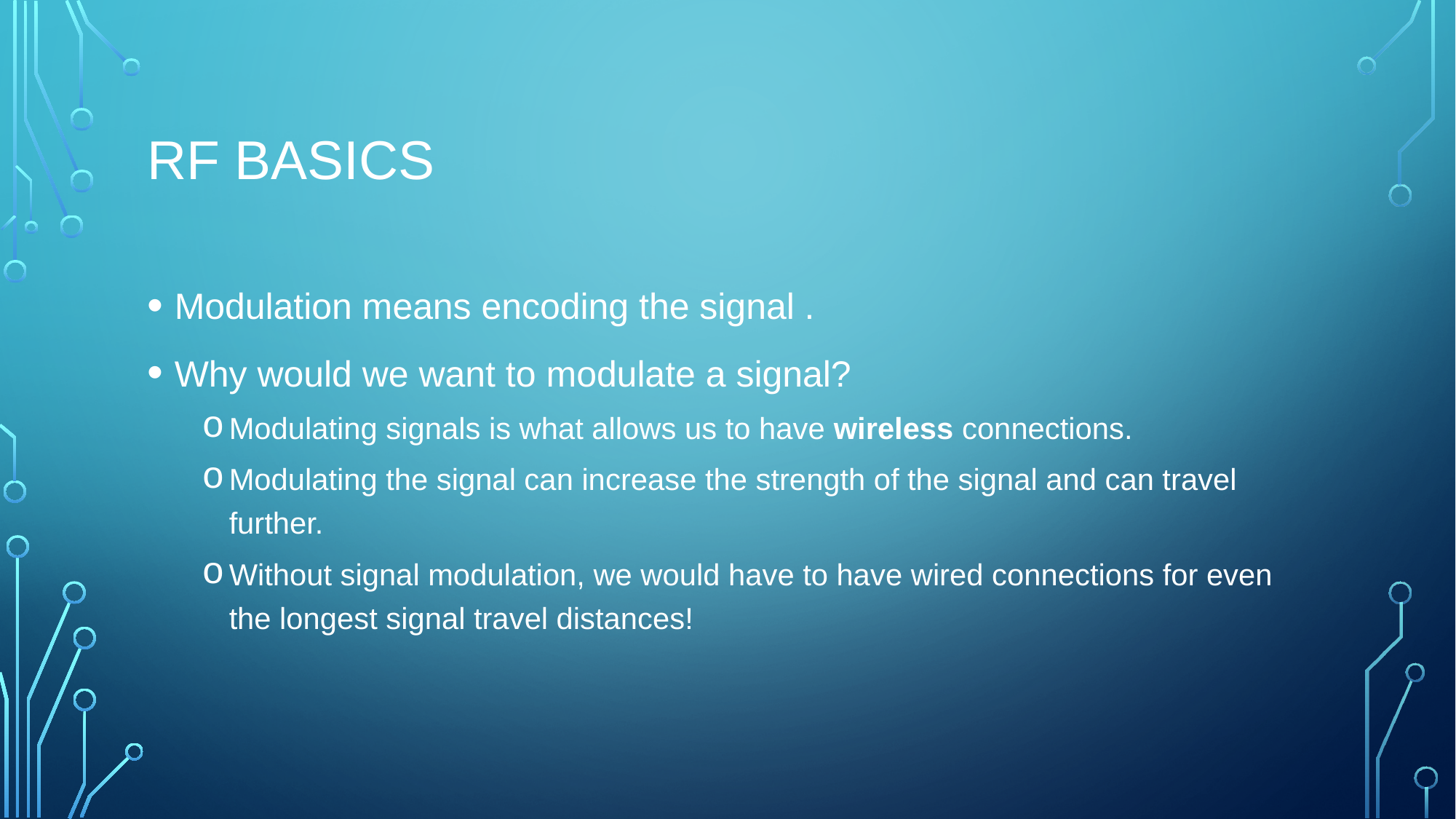

# RF Basics
Modulation means encoding the signal .
Why would we want to modulate a signal?
Modulating signals is what allows us to have wireless connections.
Modulating the signal can increase the strength of the signal and can travel further.
Without signal modulation, we would have to have wired connections for even the longest signal travel distances!